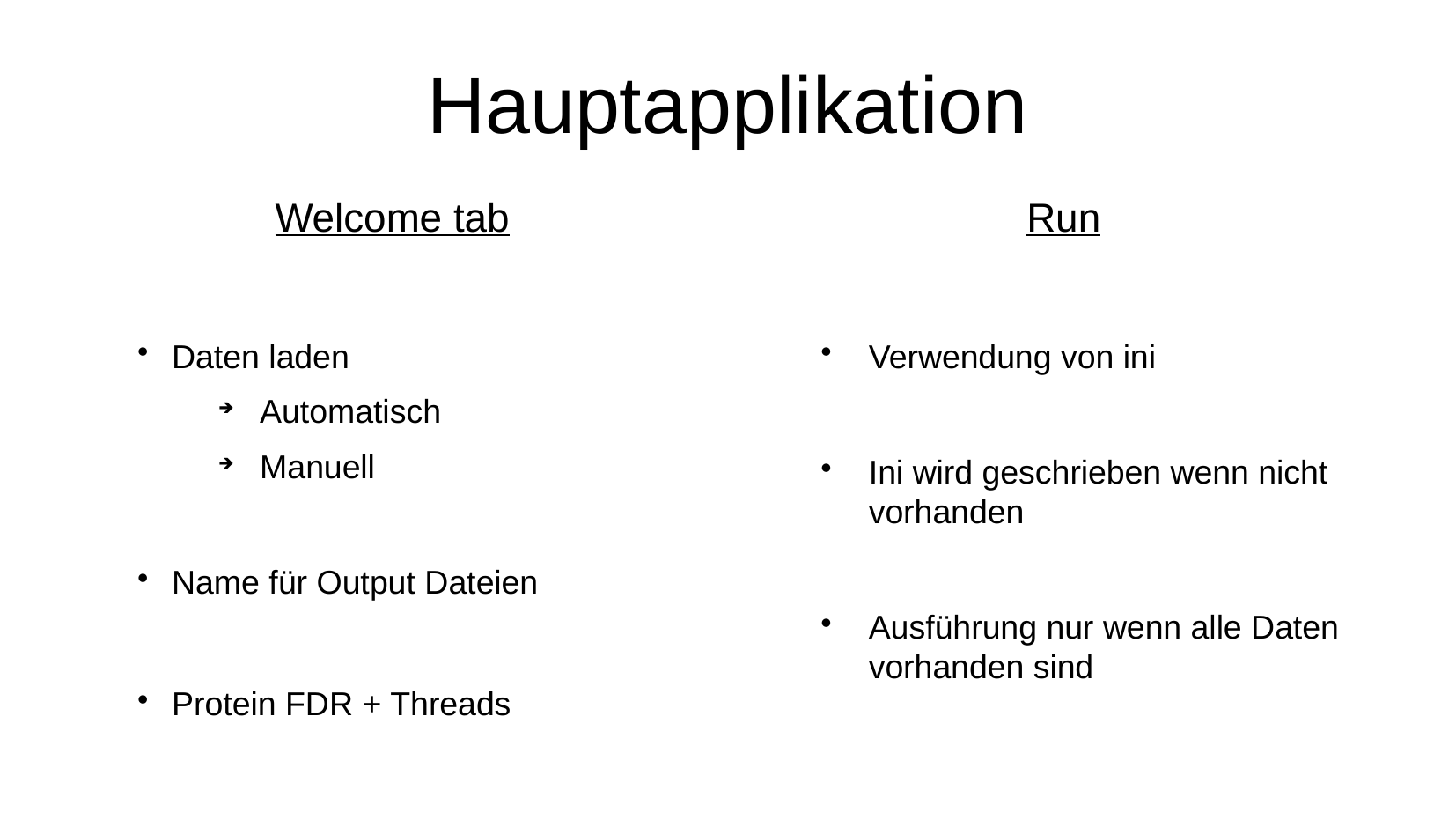

Hauptapplikation
Welcome tab

Daten laden
Automatisch
Manuell

Name für Output Dateien

Protein FDR + Threads

Run

Verwendung von ini

Ini wird geschrieben wenn nicht vorhanden

Ausführung nur wenn alle Daten vorhanden sind